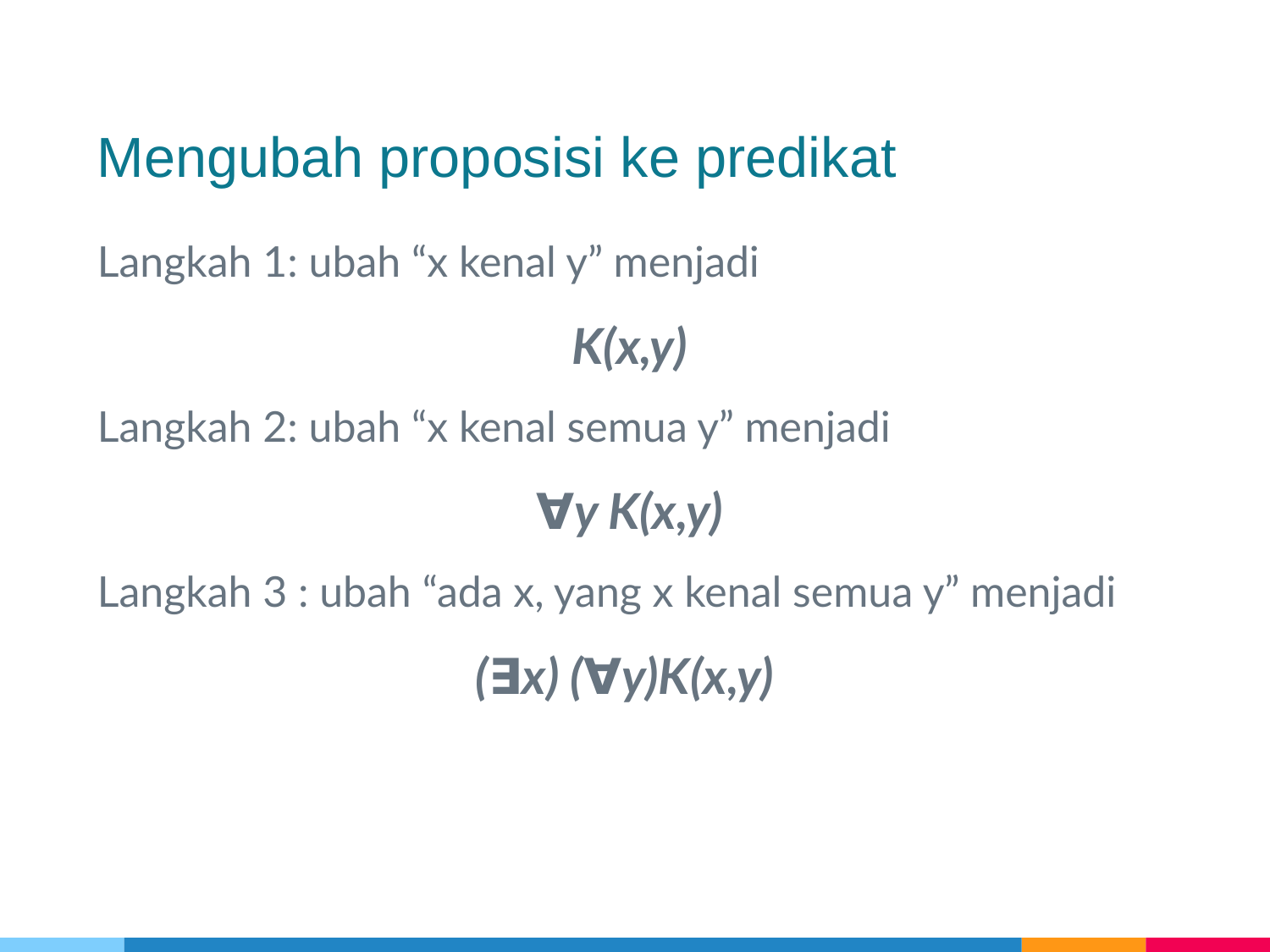

# Mengubah proposisi ke predikat
Langkah 1: ubah “x kenal y” menjadi
K(x,y)
Langkah 2: ubah “x kenal semua y” menjadi
∀y K(x,y)
Langkah 3 : ubah “ada x, yang x kenal semua y” menjadi
(∃x) (∀y)K(x,y)